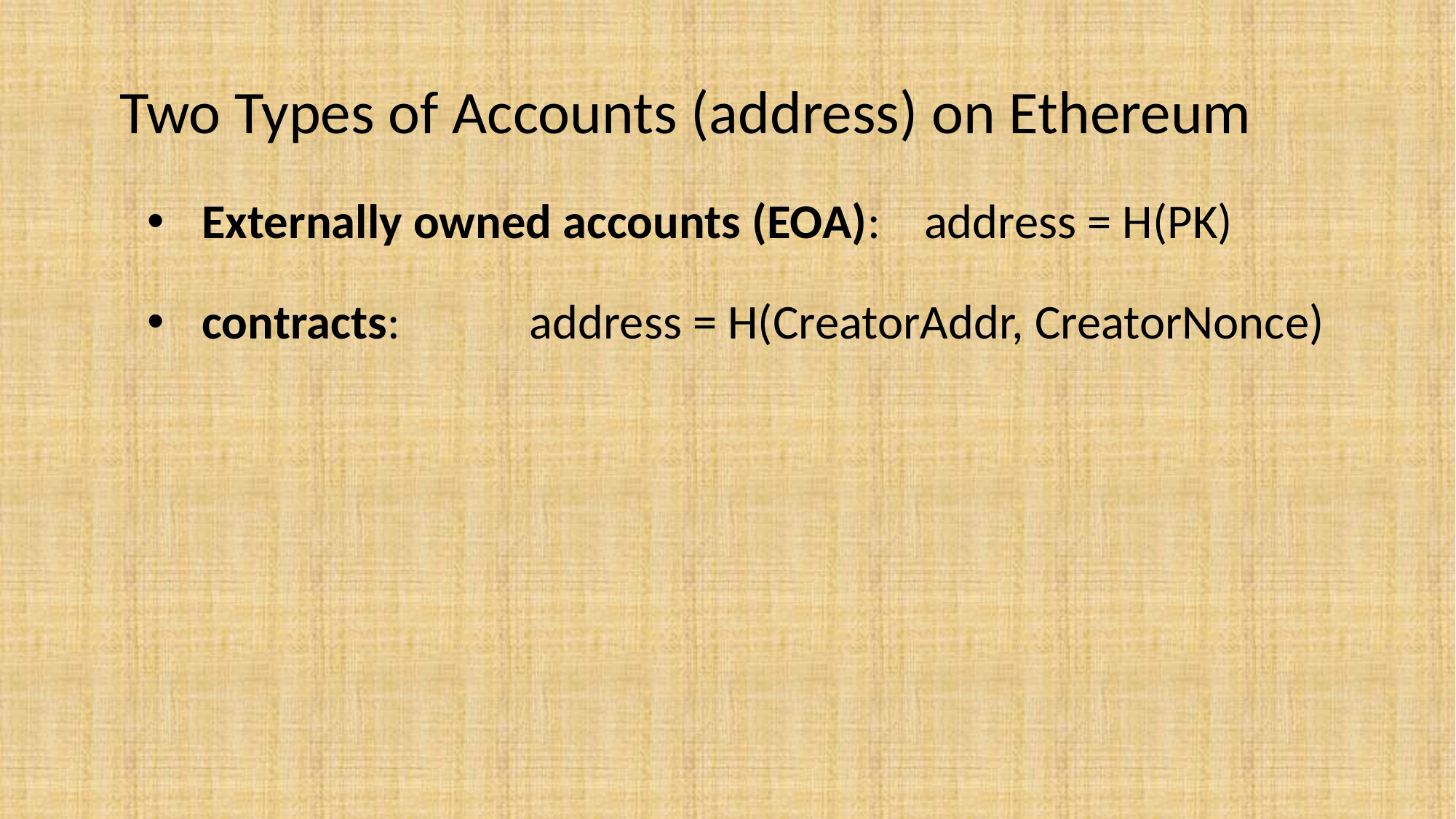

# Two Types of Accounts (address) on Ethereum
Externally owned accounts (EOA):    address = H(PK)
contracts:  	address = H(CreatorAddr, CreatorNonce)